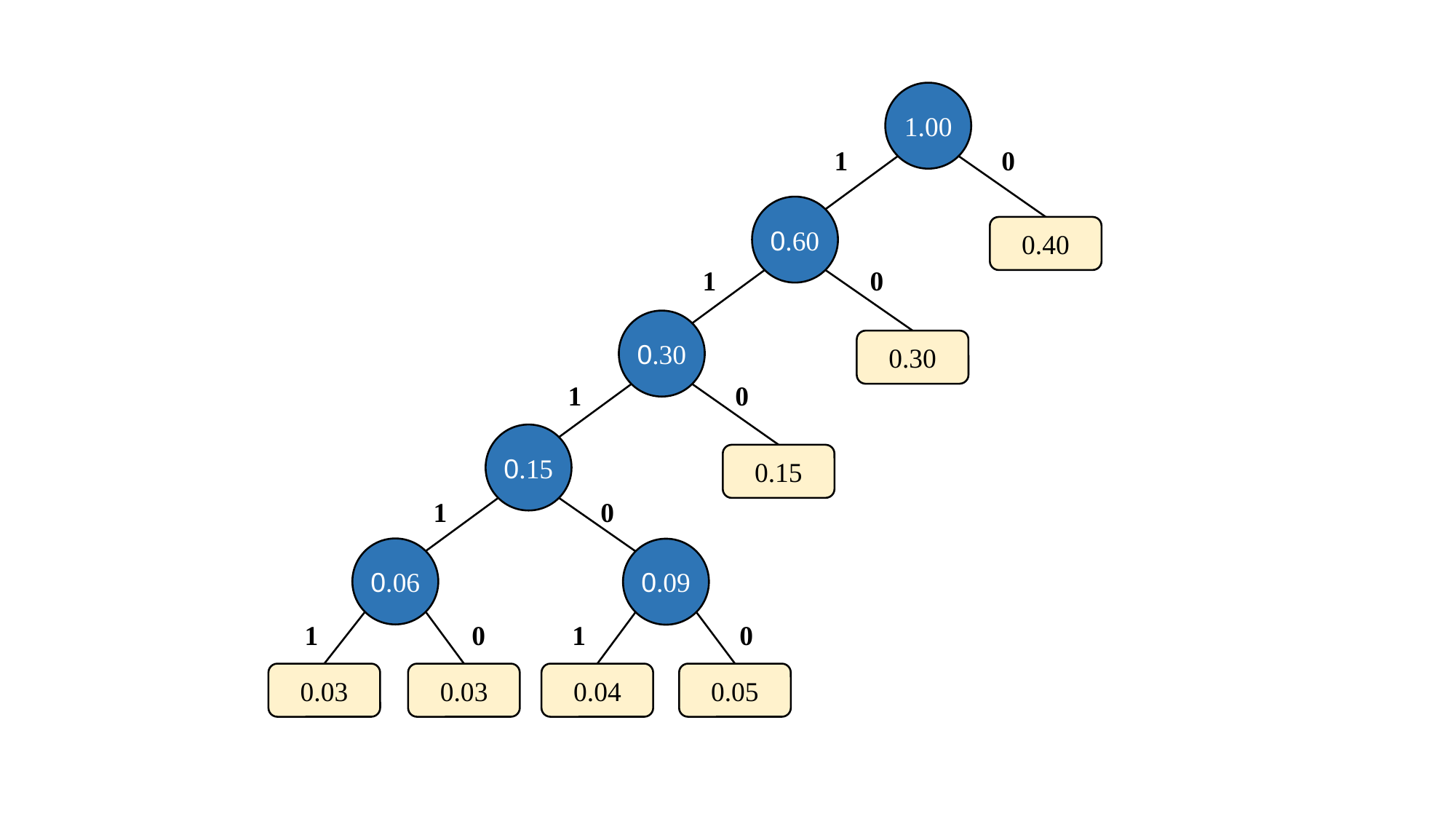

1.00
1
0
0.60
0.40
1
0
0.30
0.30
1
0
0.15
0.15
1
0
0.06
0.09
1
0
1
0
0.03
0.03
0.04
0.05